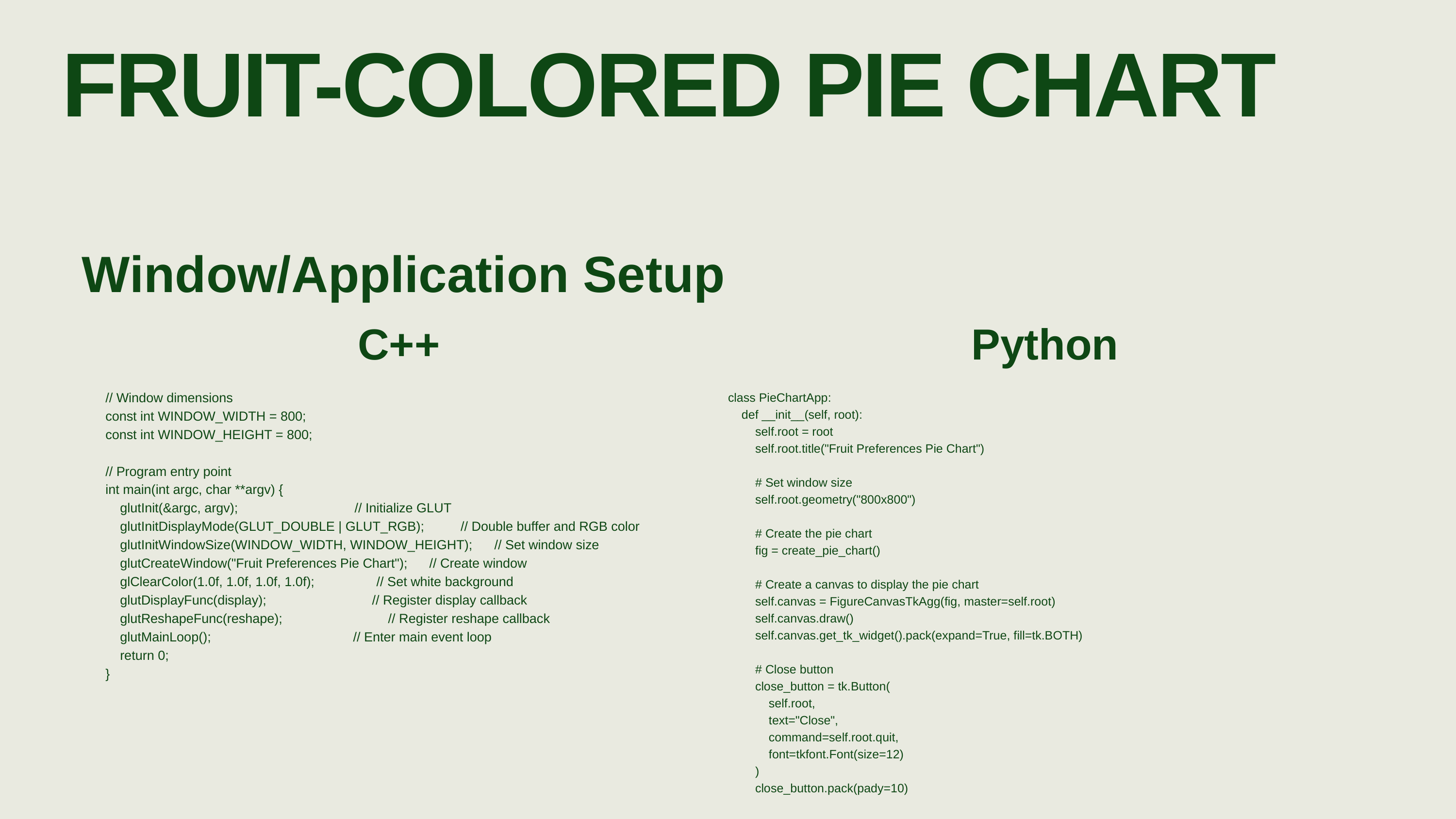

FRUIT-COLORED PIE CHART
Window/Application Setup
C++
Python

// Window dimensions
const int WINDOW_WIDTH = 800;
const int WINDOW_HEIGHT = 800;

// Program entry point
int main(int argc, char **argv) {
    glutInit(&argc, argv);                                // Initialize GLUT
    glutInitDisplayMode(GLUT_DOUBLE | GLUT_RGB);          // Double buffer and RGB color
    glutInitWindowSize(WINDOW_WIDTH, WINDOW_HEIGHT);      // Set window size
    glutCreateWindow("Fruit Preferences Pie Chart");      // Create window
    glClearColor(1.0f, 1.0f, 1.0f, 1.0f);                 // Set white background
    glutDisplayFunc(display);                             // Register display callback
    glutReshapeFunc(reshape);                             // Register reshape callback
    glutMainLoop();                                       // Enter main event loop
    return 0;
}
class PieChartApp:
    def __init__(self, root):
        self.root = root
        self.root.title("Fruit Preferences Pie Chart")

        # Set window size
        self.root.geometry("800x800")

        # Create the pie chart
        fig = create_pie_chart()

        # Create a canvas to display the pie chart
        self.canvas = FigureCanvasTkAgg(fig, master=self.root)
        self.canvas.draw()
        self.canvas.get_tk_widget().pack(expand=True, fill=tk.BOTH)

        # Close button
        close_button = tk.Button(
            self.root,
            text="Close",
            command=self.root.quit,
            font=tkfont.Font(size=12)
        )
        close_button.pack(pady=10)